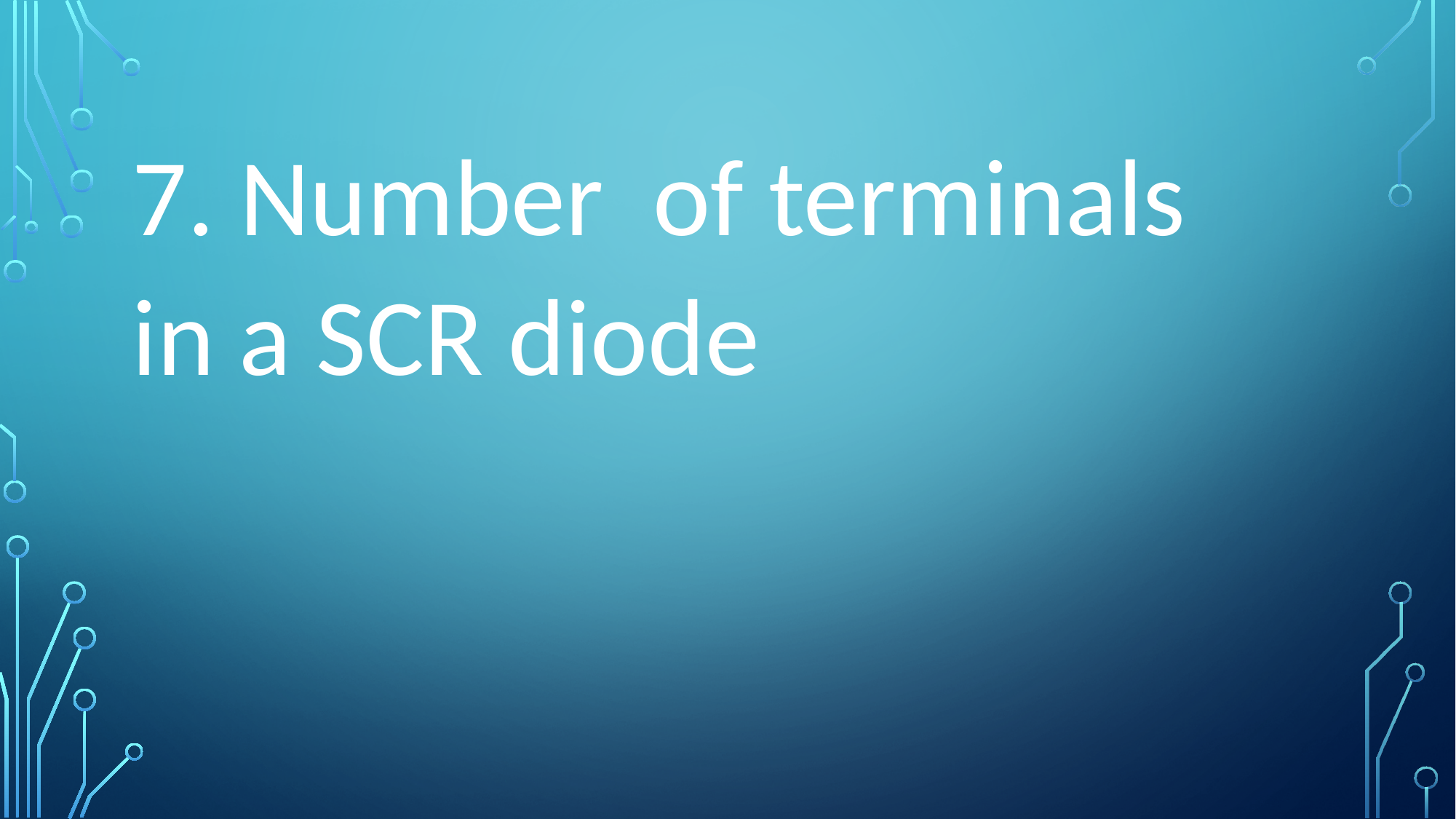

7. Number  of terminals in a SCR diode